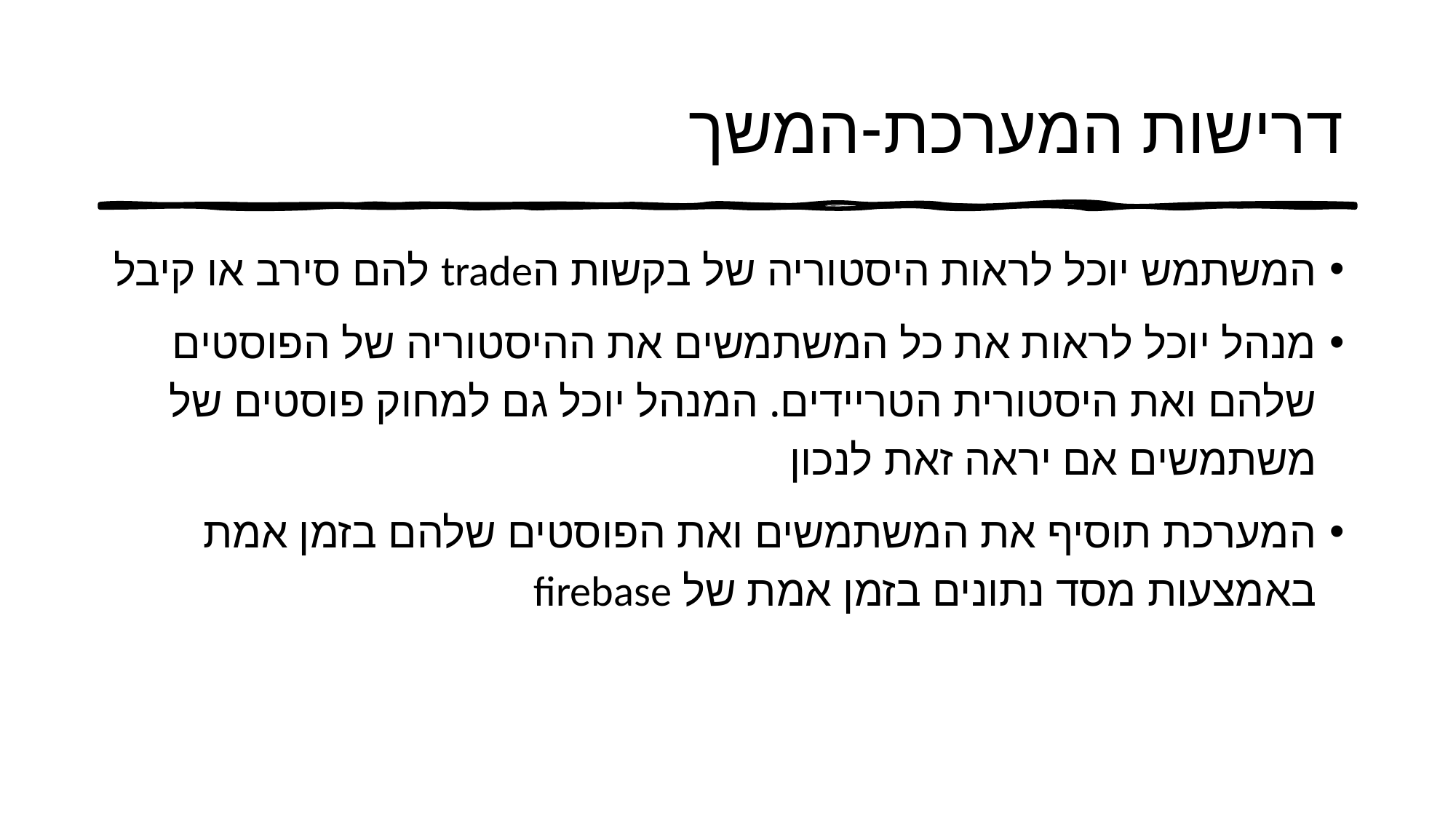

# דרישות המערכת-המשך
המשתמש יוכל לראות היסטוריה של בקשות הtrade להם סירב או קיבל
מנהל יוכל לראות את כל המשתמשים את ההיסטוריה של הפוסטים שלהם ואת היסטורית הטריידים. המנהל יוכל גם למחוק פוסטים של משתמשים אם יראה זאת לנכון
המערכת תוסיף את המשתמשים ואת הפוסטים שלהם בזמן אמת באמצעות מסד נתונים בזמן אמת של firebase